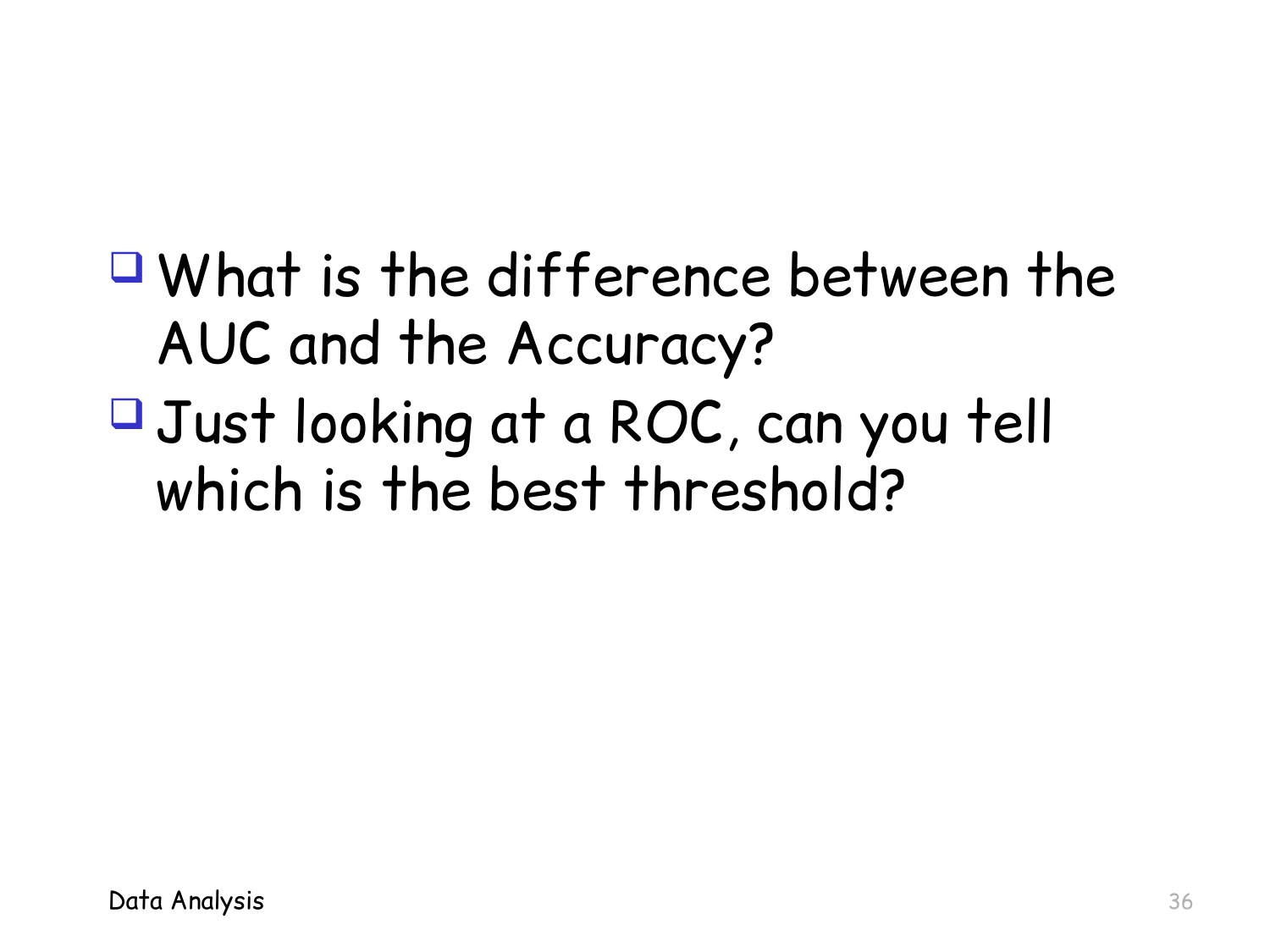

#
What is the difference between the AUC and the Accuracy?
Just looking at a ROC, can you tell which is the best threshold?

Data Analysis
36